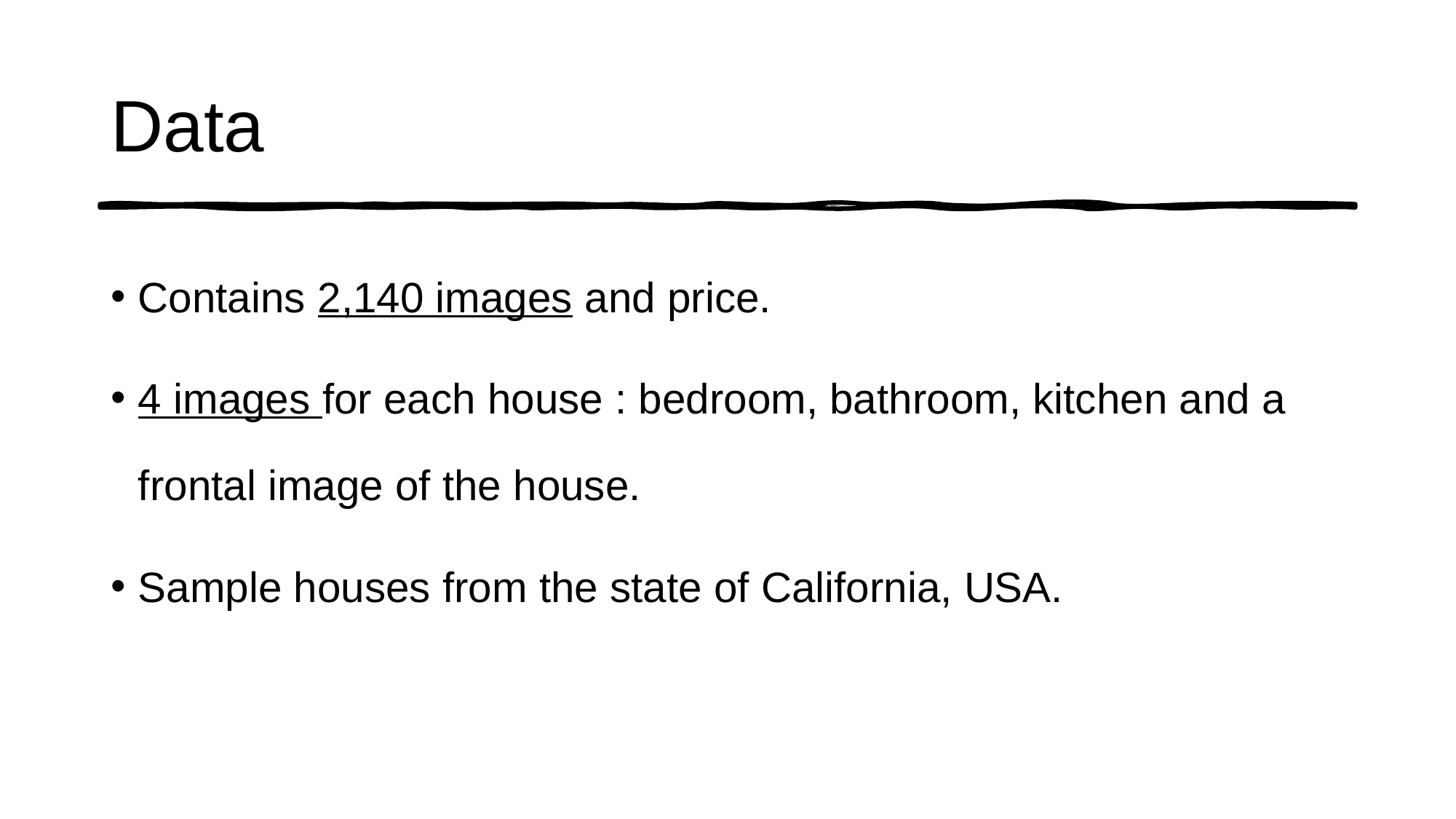

# Data

Contains 2,140 images and price.
4 images for each house : bedroom, bathroom, kitchen and a frontal image of the house.
Sample houses from the state of California, USA.